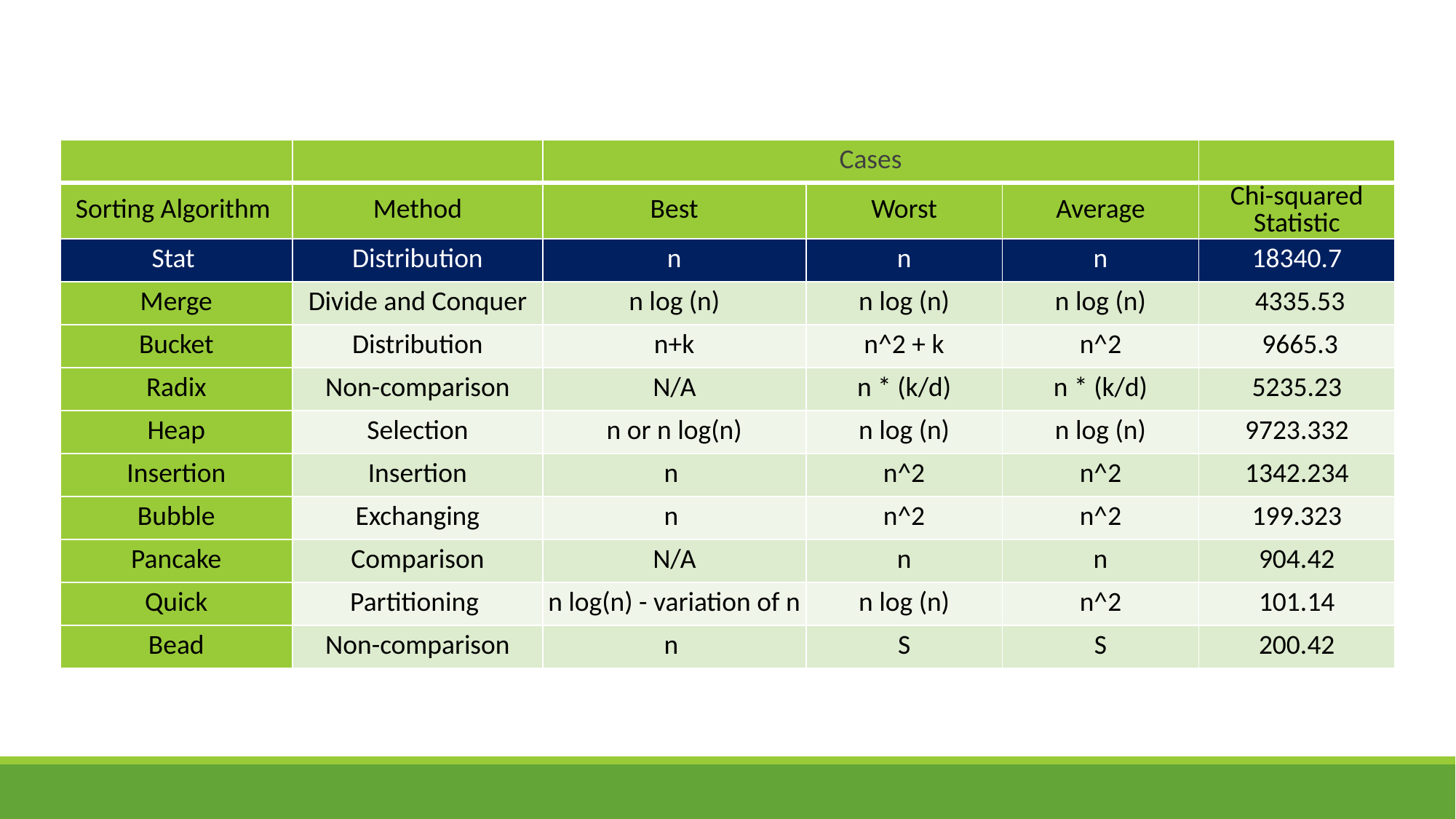

|  |  | Cases |  |  |  |
| --- | --- | --- | --- | --- | --- |
| Sorting Algorithm | Method | Best | Worst | Average | Chi-squared Statistic |
| Stat | Distribution | n | n | n | 18340.7 |
| Merge | Divide and Conquer | n log (n) | n log (n) | n log (n) | 4335.53 |
| Bucket | Distribution | n+k | n^2 + k | n^2 | 9665.3 |
| Radix | Non-comparison | N/A | n \* (k/d) | n \* (k/d) | 5235.23 |
| Heap | Selection | n or n log(n) | n log (n) | n log (n) | 9723.332 |
| Insertion | Insertion | n | n^2 | n^2 | 1342.234 |
| Bubble | Exchanging | n | n^2 | n^2 | 199.323 |
| Pancake | Comparison | N/A | n | n | 904.42 |
| Quick | Partitioning | n log(n) - variation of n | n log (n) | n^2 | 101.14 |
| Bead | Non-comparison | n | S | S | 200.42 |